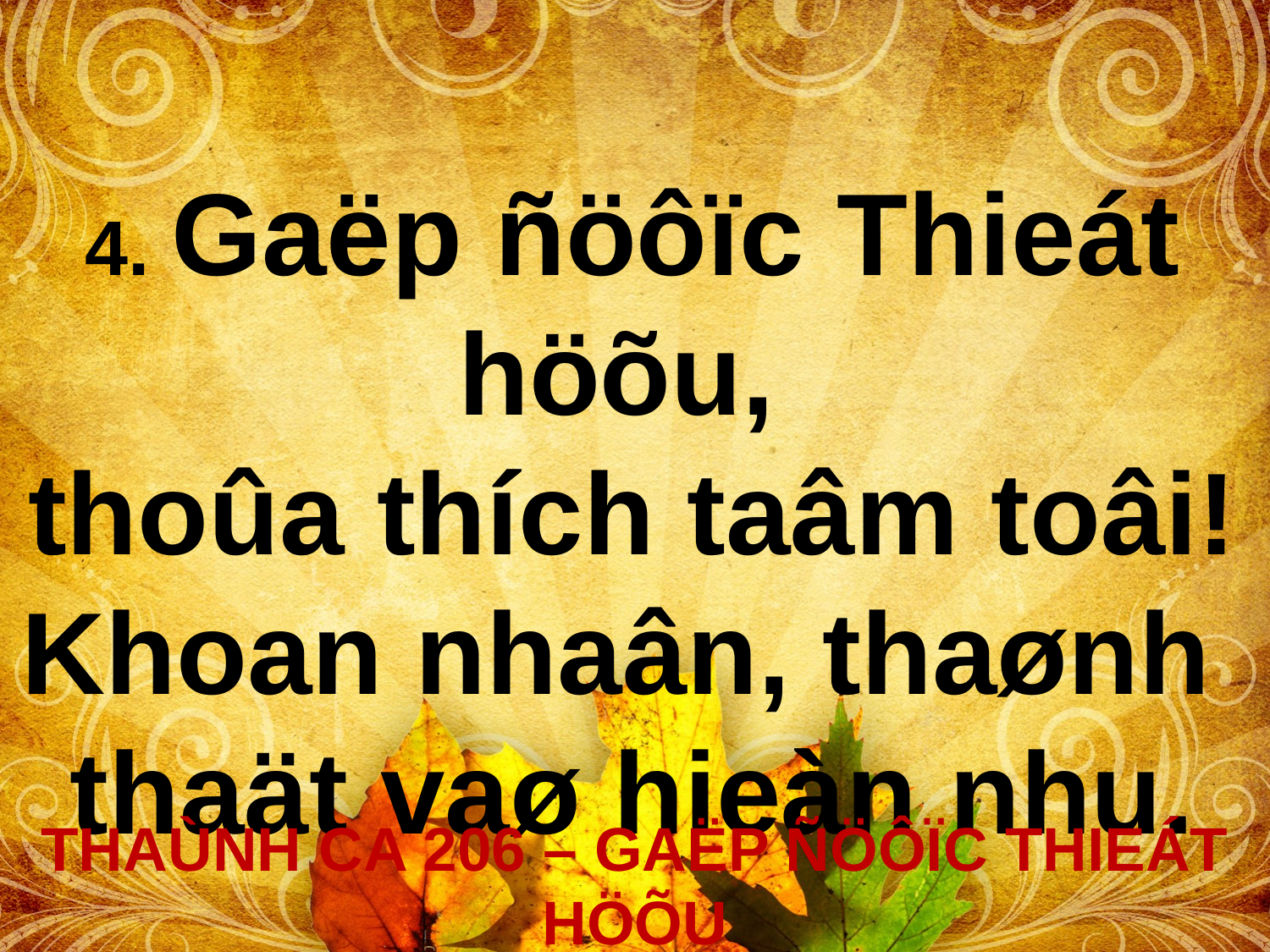

4. Gaëp ñöôïc Thieát höõu,
thoûa thích taâm toâi! Khoan nhaân, thaønh
thaät vaø hieàn nhu.
THAÙNH CA 206 – GAËP ÑÖÔÏC THIEÁT HÖÕU